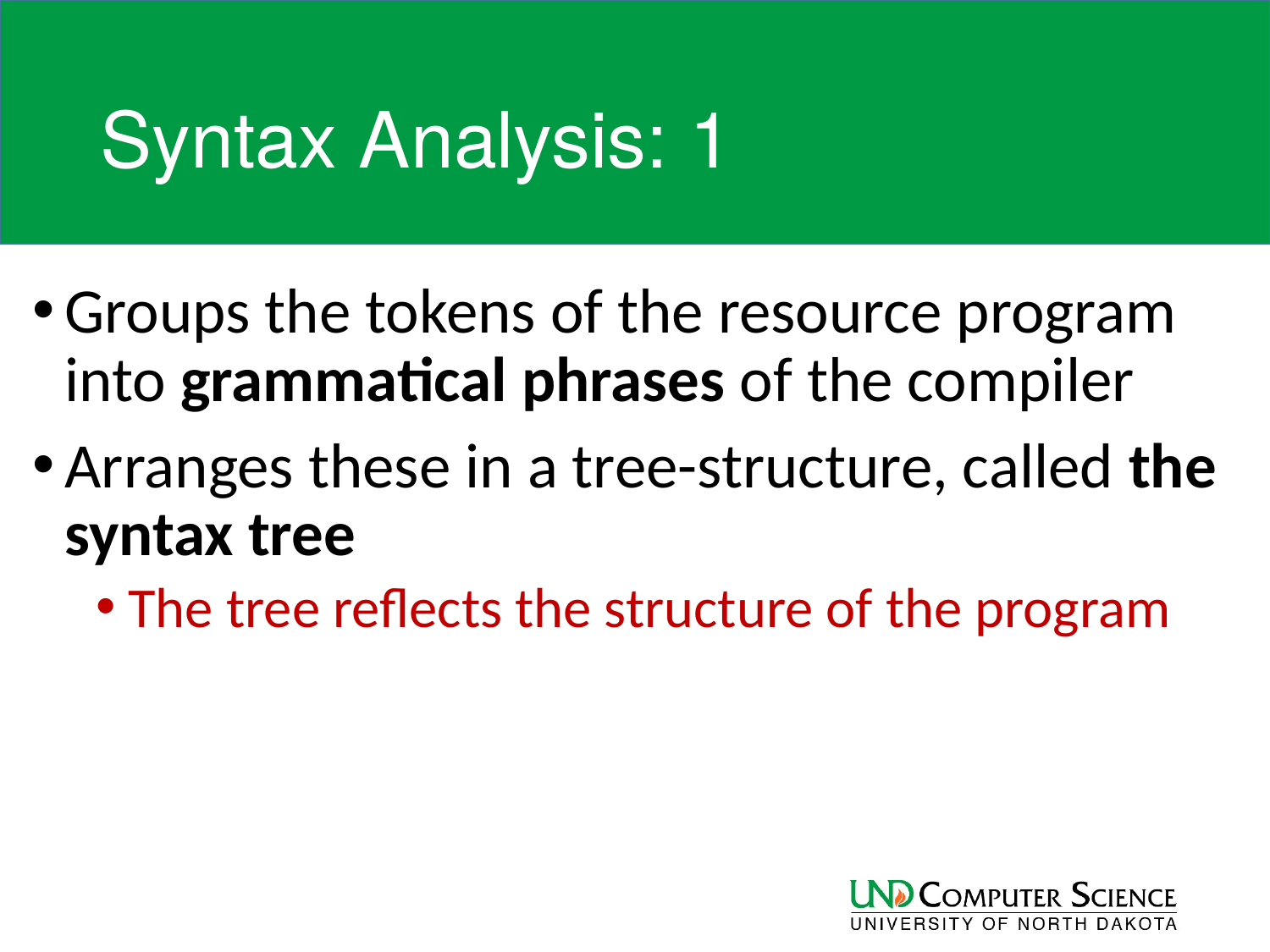

# Syntax Analysis: 1
Groups the tokens of the resource program into grammatical phrases of the compiler
Arranges these in a tree-structure, called the syntax tree
The tree reflects the structure of the program
25